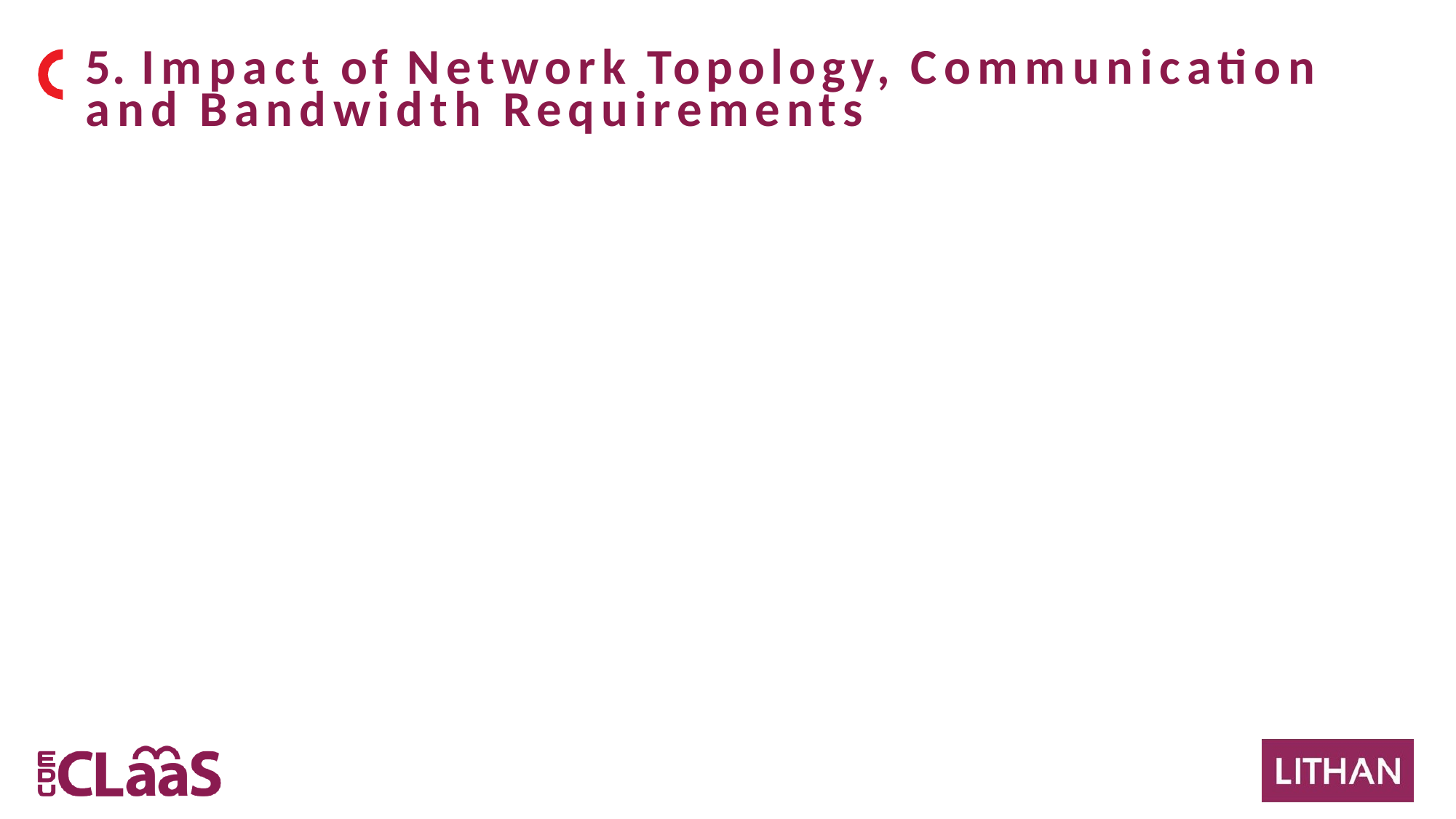

5. Impact of Network Topology, Communication
and Bandwidth Requirements